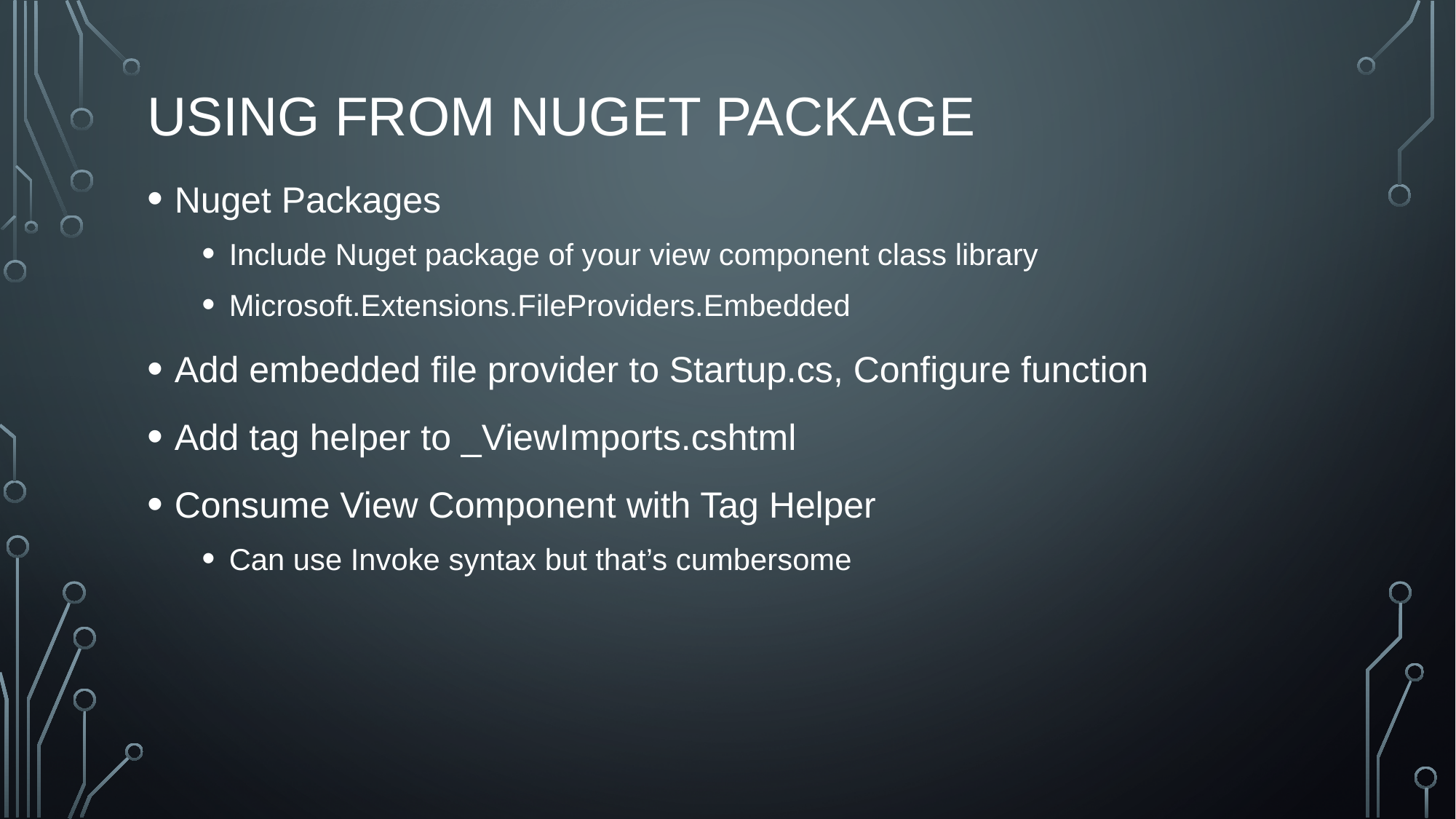

# Using from nuget package
Nuget Packages
Include Nuget package of your view component class library
Microsoft.Extensions.FileProviders.Embedded
Add embedded file provider to Startup.cs, Configure function
Add tag helper to _ViewImports.cshtml
Consume View Component with Tag Helper
Can use Invoke syntax but that’s cumbersome